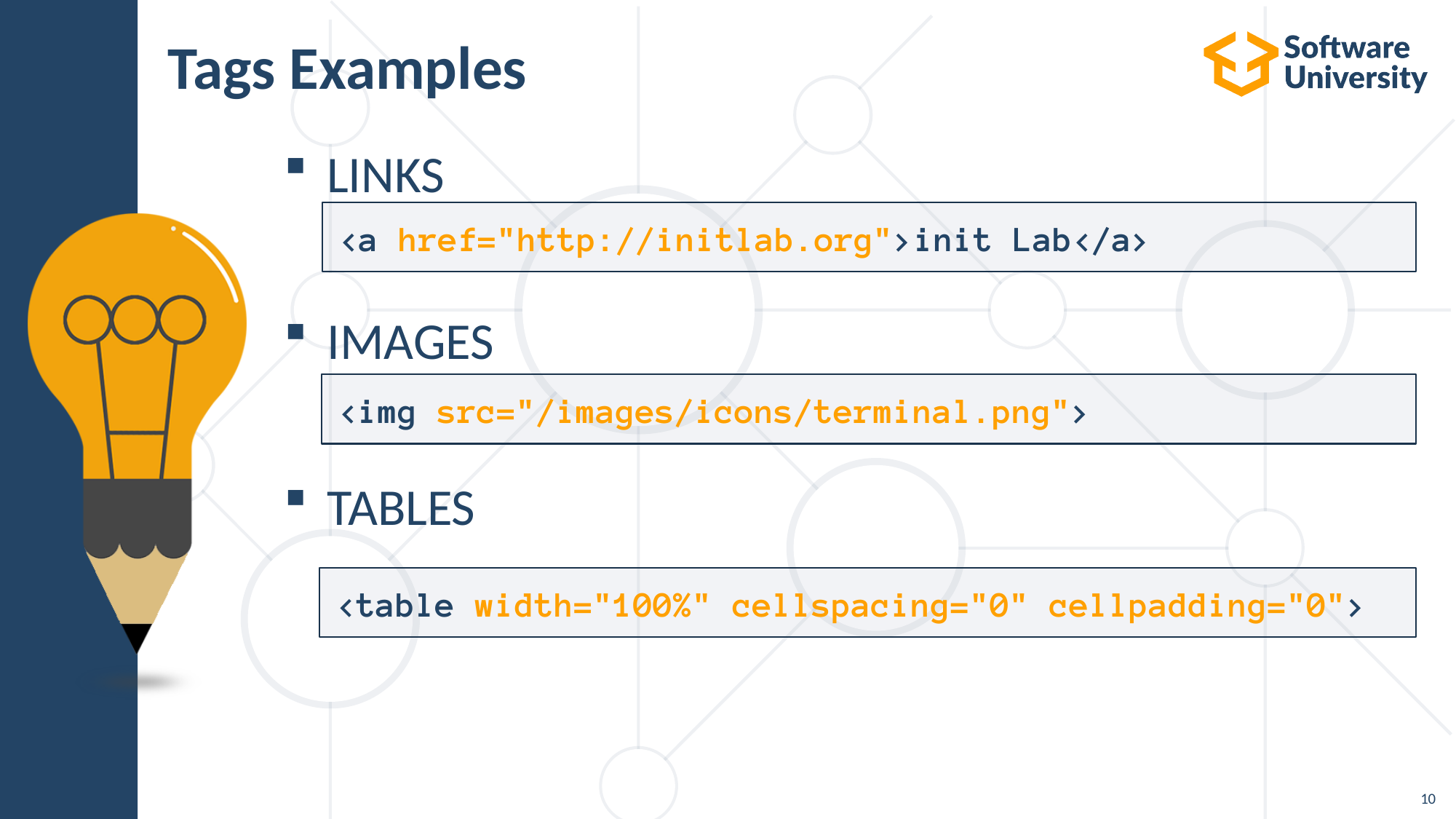

# Tags Examples
LINKS

IMAGES

TABLES
<a href="http://initlab.org">init Lab</a>
<img src="/images/icons/terminal.png">
<table width="100%" cellspacing="0" cellpadding="0">
10